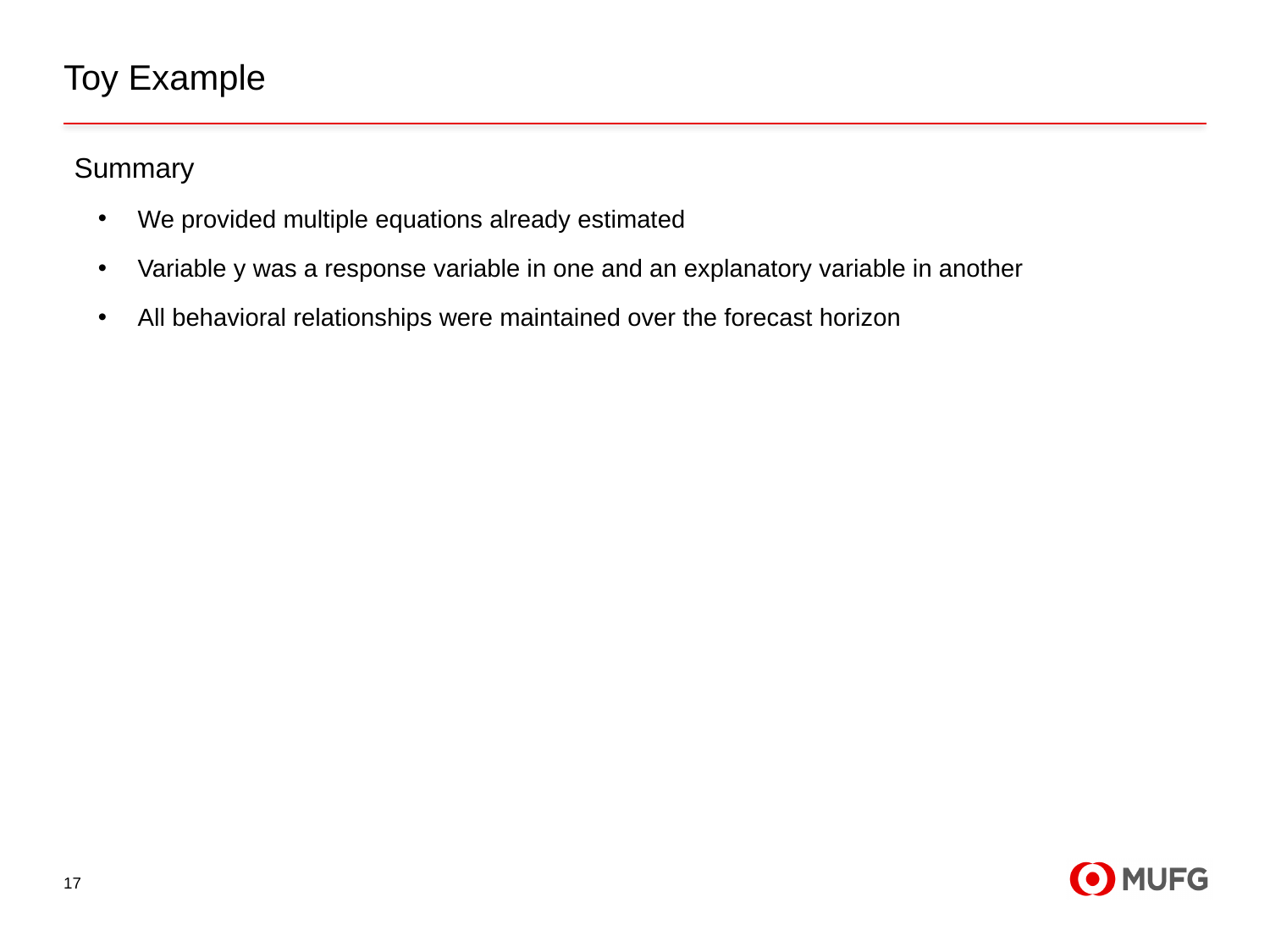

# Toy Example
Summary
We provided multiple equations already estimated
Variable y was a response variable in one and an explanatory variable in another
All behavioral relationships were maintained over the forecast horizon

17